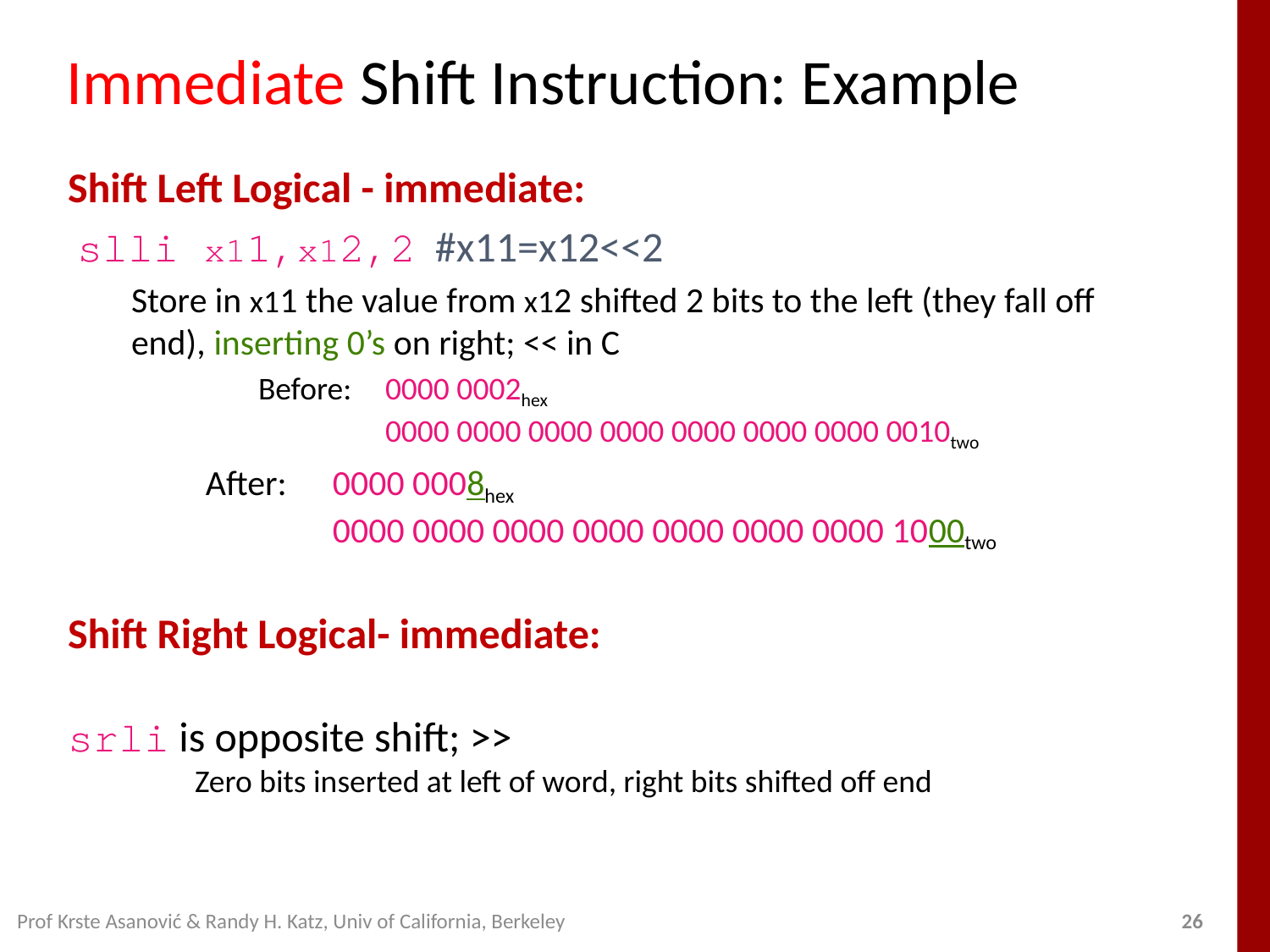

# Immediate Shift Instruction: Example
Shift Left Logical - immediate:
 slli x11,x12,2  #x11=x12<<2
Store in x11 the value from x12 shifted 2 bits to the left (they fall off end), inserting 0’s on right; << in C
	Before: 	0000 0002hex
		0000 0000 0000 0000 0000 0000 0000 0010two
	After:	0000 0008hex
	 	0000 0000 0000 0000 0000 0000 0000 1000two

Shift Right Logical- immediate:

srli is opposite shift; >>
	Zero bits inserted at left of word, right bits shifted off end

Prof Krste Asanović & Randy H. Katz, Univ of California, Berkeley